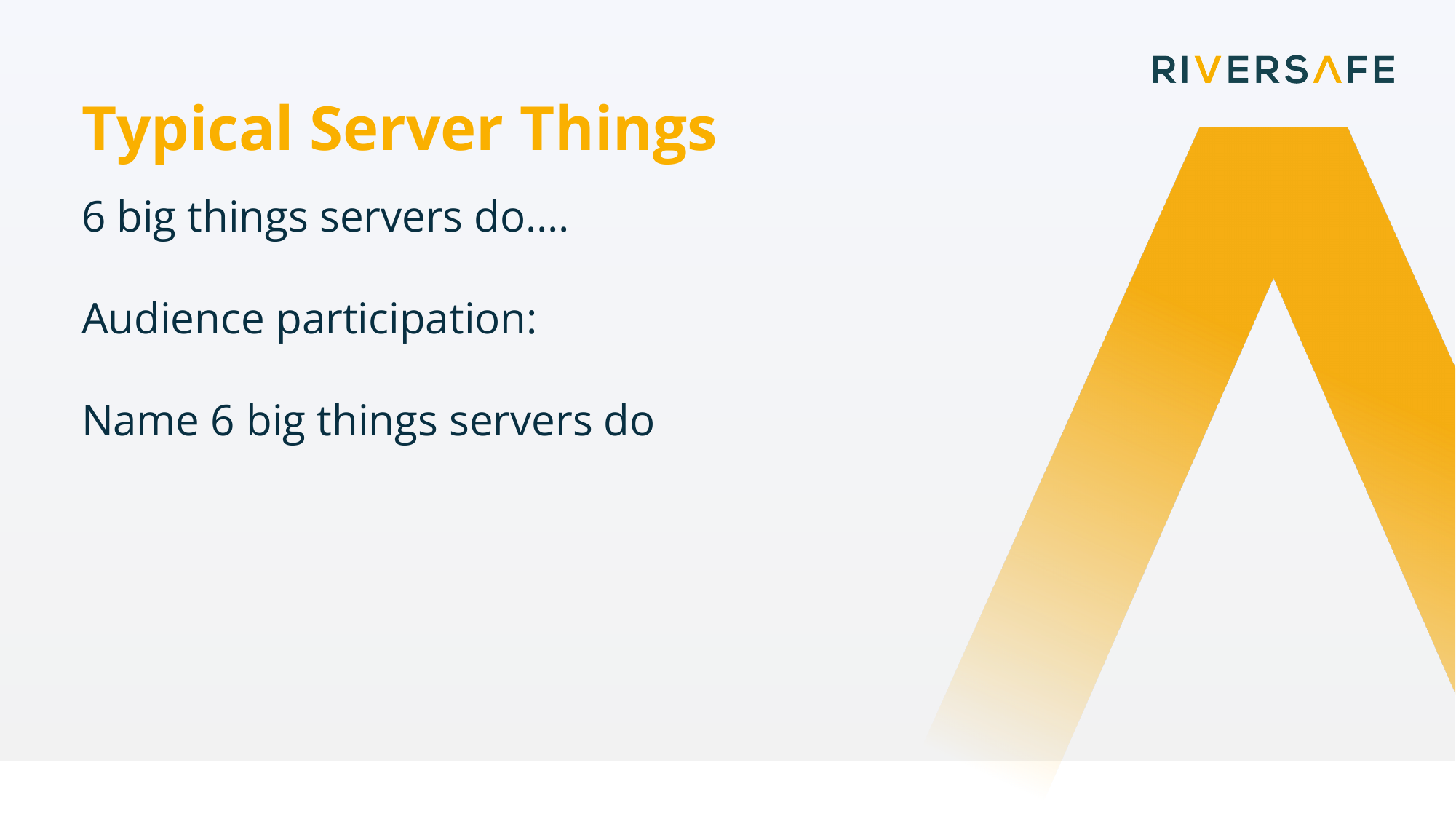

Typical Server Things
6 big things servers do….

Audience participation:
Name 6 big things servers do